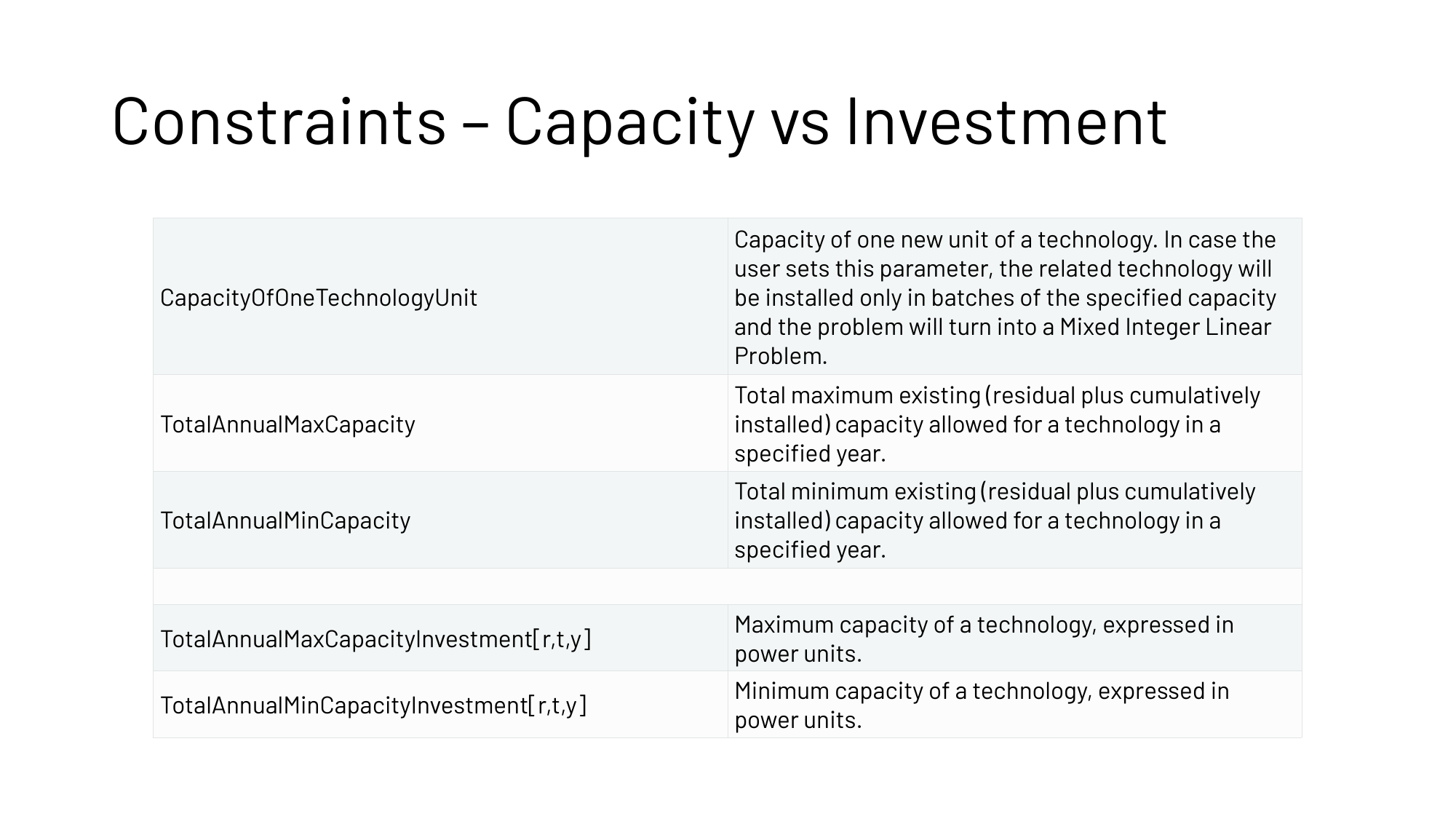

# Constraints – Capacity vs Investment
| CapacityOfOneTechnologyUnit | Capacity of one new unit of a technology. In case the user sets this parameter, the related technology will be installed only in batches of the specified capacity and the problem will turn into a Mixed Integer Linear Problem. |
| --- | --- |
| TotalAnnualMaxCapacity | Total maximum existing (residual plus cumulatively installed) capacity allowed for a technology in a specified year. |
| TotalAnnualMinCapacity | Total minimum existing (residual plus cumulatively installed) capacity allowed for a technology in a specified year. |
|  |  |
| TotalAnnualMaxCapacityInvestment[r,t,y] | Maximum capacity of a technology, expressed in power units. |
| TotalAnnualMinCapacityInvestment[r,t,y] | Minimum capacity of a technology, expressed in power units. |